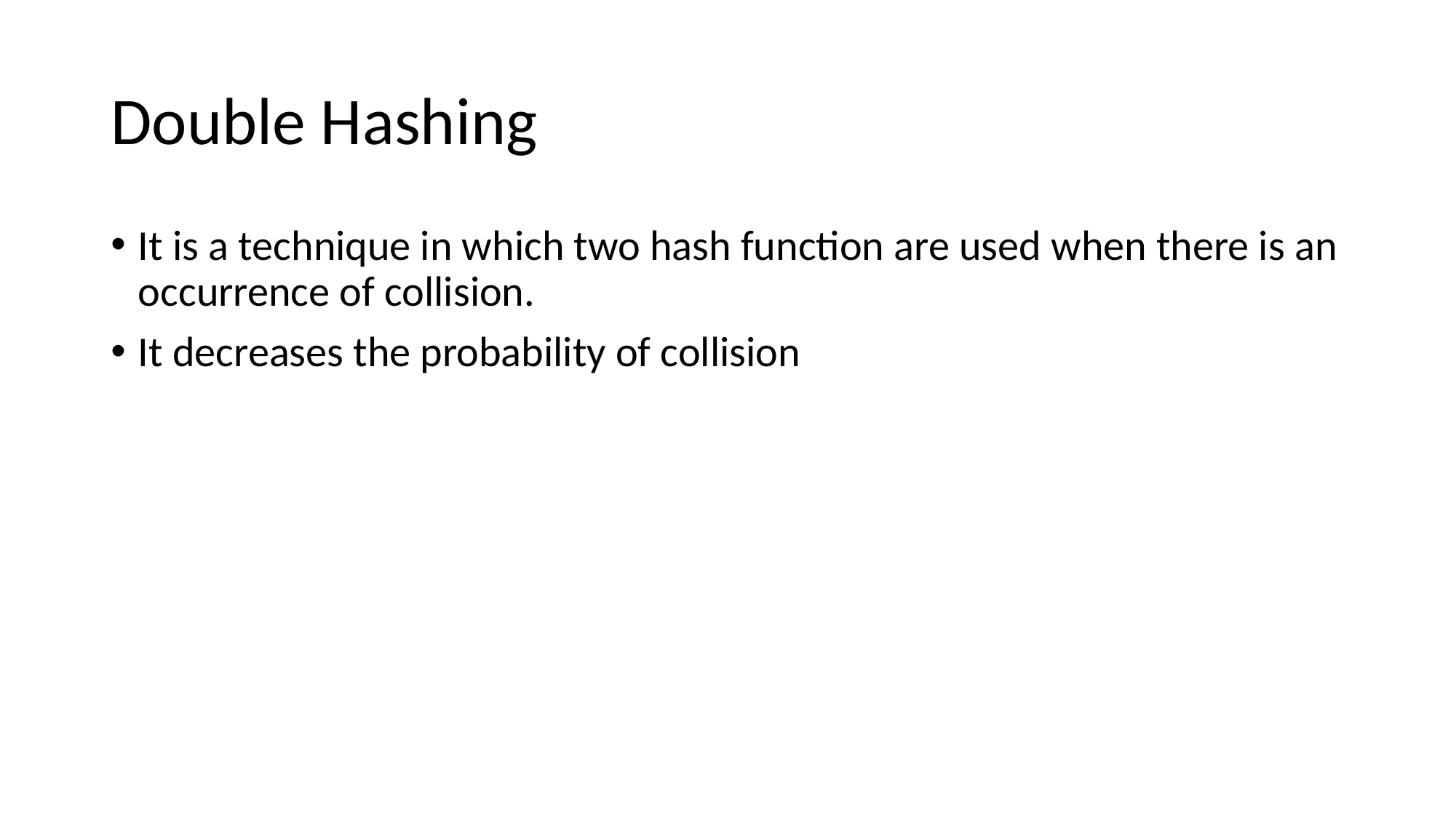

# Double Hashing
It is a technique in which two hash function are used when there is an occurrence of collision.
It decreases the probability of collision